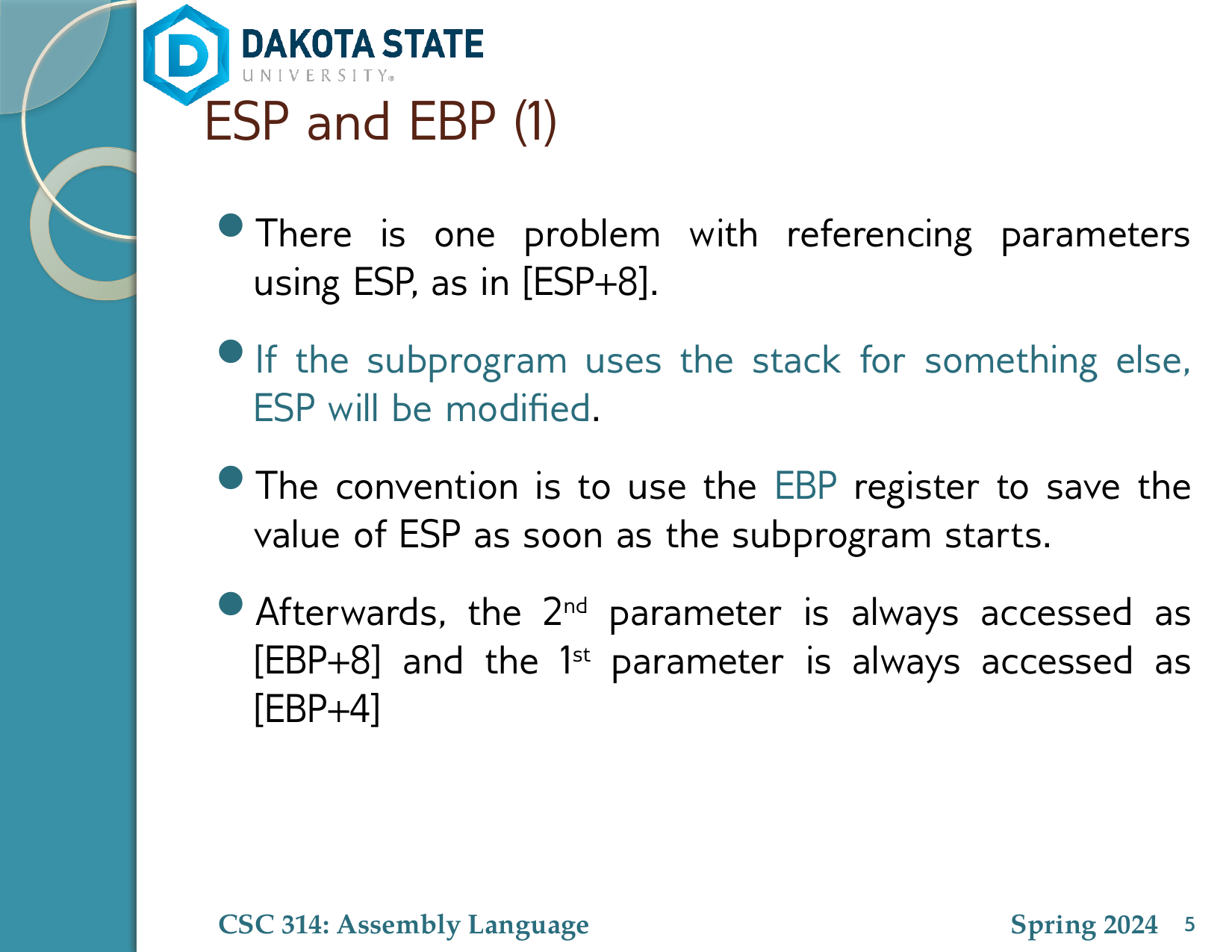

# ESP and EBP (1)
There is one problem with referencing parameters using ESP, as in [ESP+8].
If the subprogram uses the stack for something else, ESP will be modified.
The convention is to use the EBP register to save the value of ESP as soon as the subprogram starts.
Afterwards, the 2nd parameter is always accessed as [EBP+8] and the 1st parameter is always accessed as [EBP+4]
5